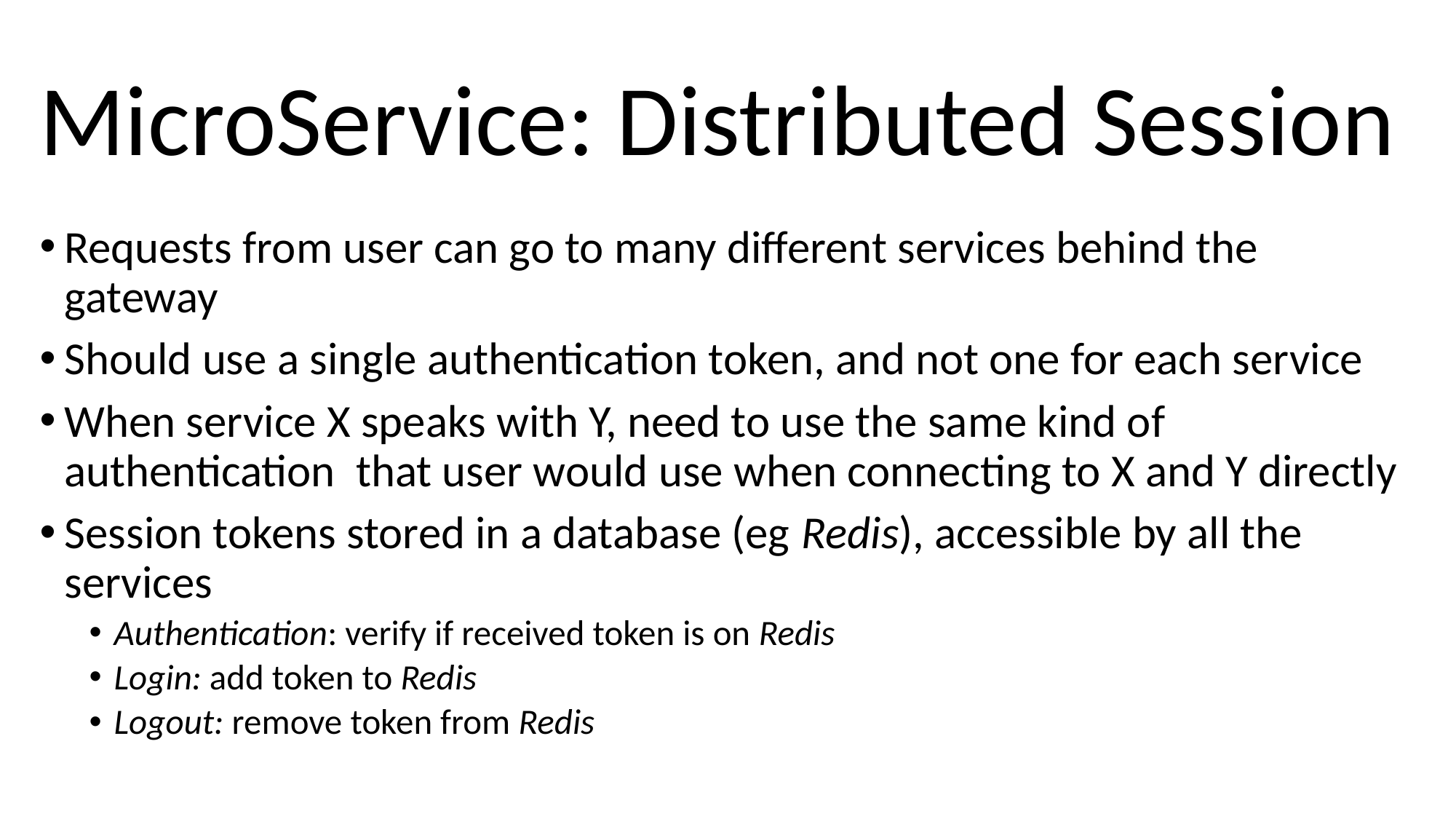

# MicroService: Distributed Session
Requests from user can go to many different services behind the gateway
Should use a single authentication token, and not one for each service
When service X speaks with Y, need to use the same kind of authentication  that user would use when connecting to X and Y directly
Session tokens stored in a database (eg Redis), accessible by all the services
Authentication: verify if received token is on Redis
Login: add token to Redis
Logout: remove token from Redis